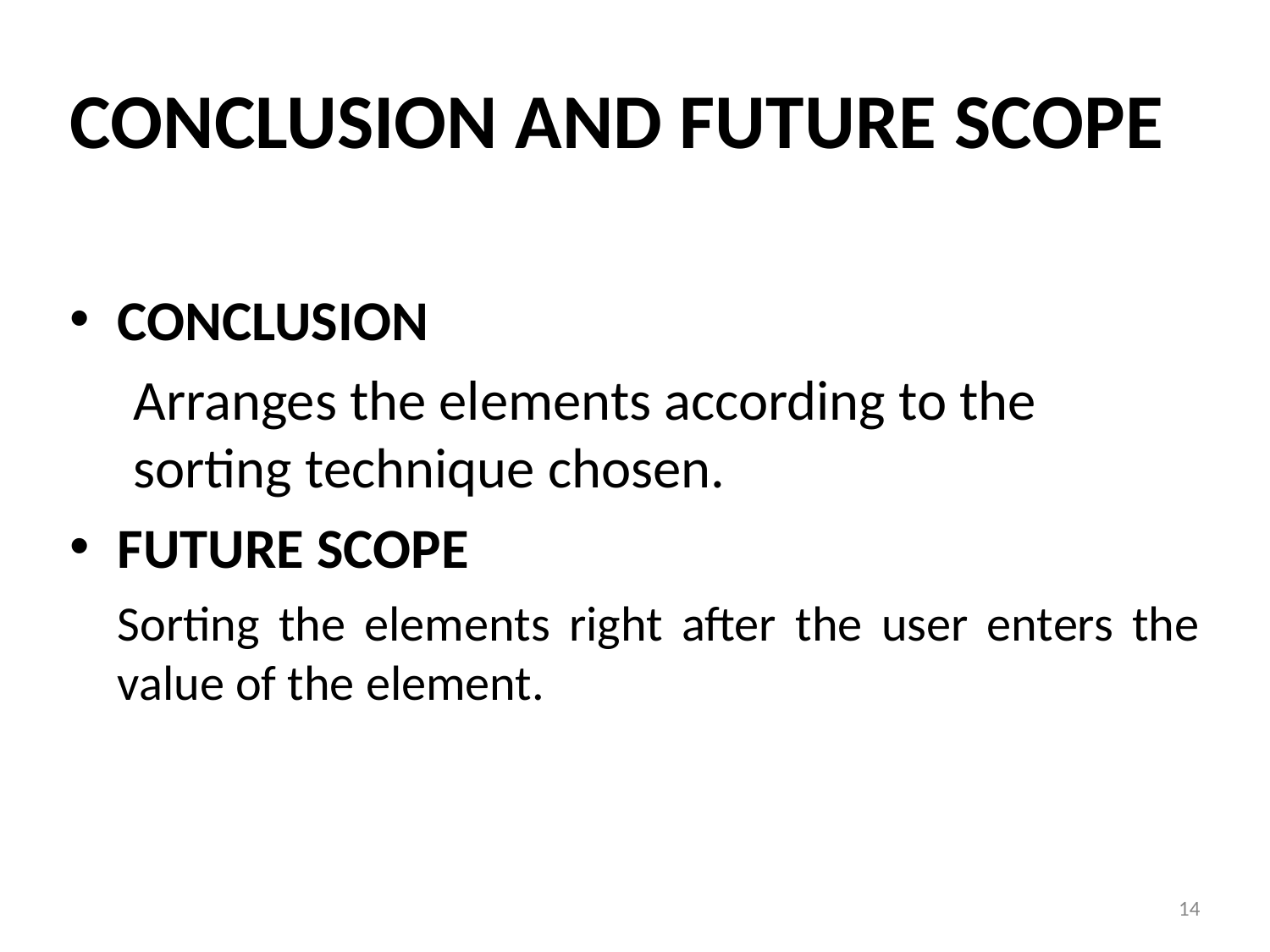

# Conclusion and Future Scope
Conclusion
Arranges the elements according to the sorting technique chosen.
Future Scope
	Sorting the elements right after the user enters the value of the element.
14